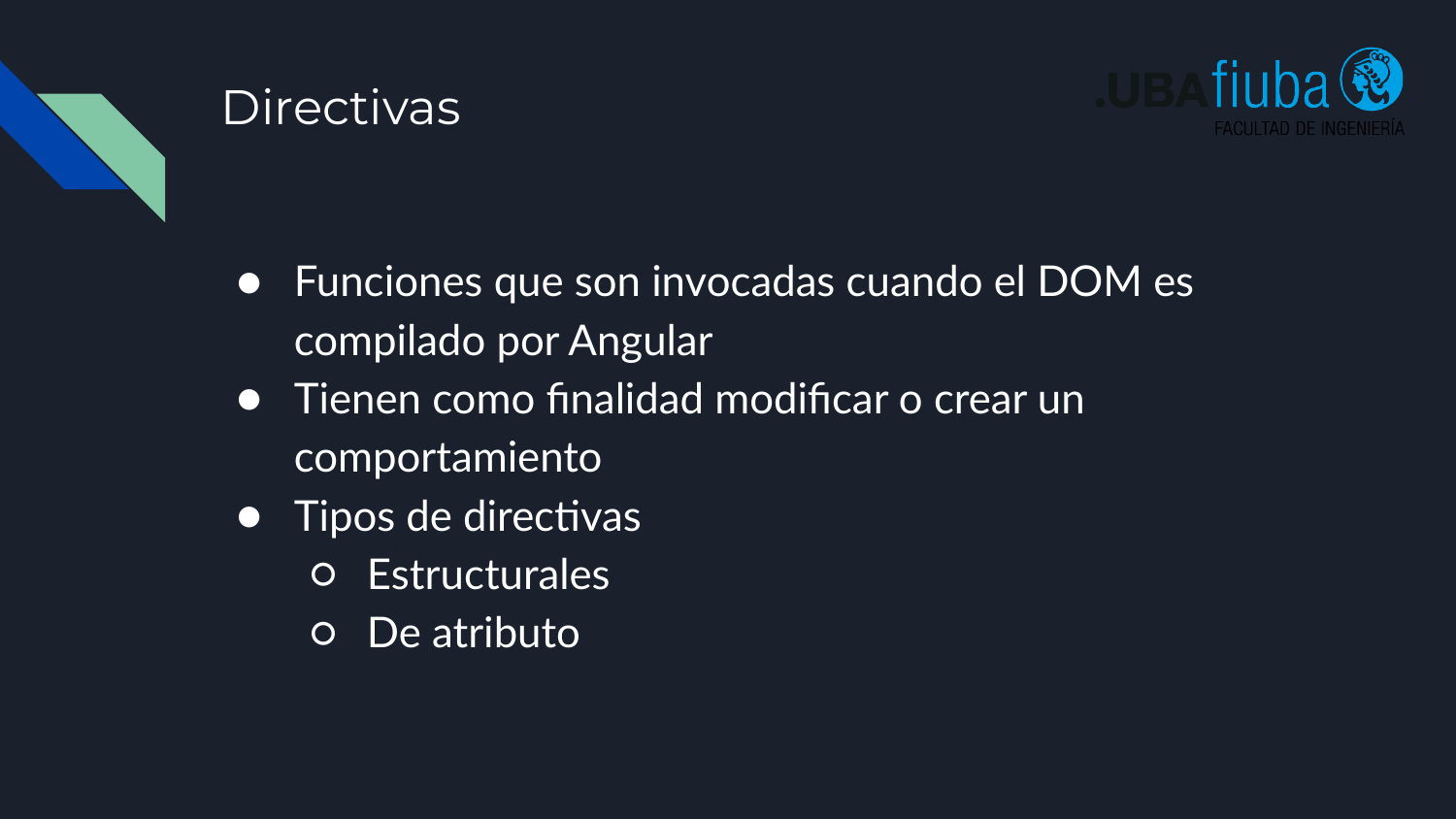

# Directivas
Funciones que son invocadas cuando el DOM es compilado por Angular
Tienen como finalidad modificar o crear un comportamiento
Tipos de directivas
Estructurales
De atributo